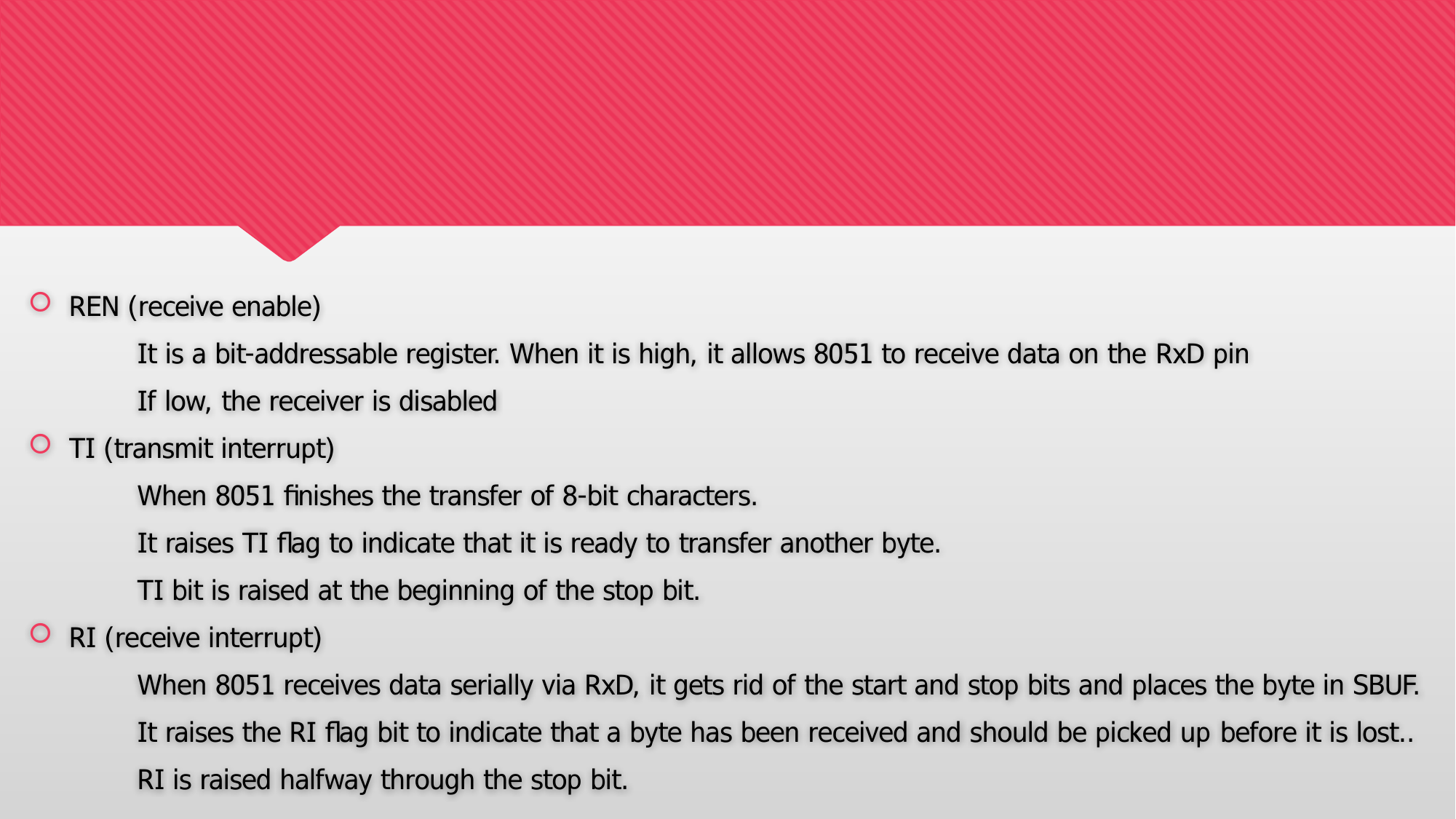

#
REN (receive enable)
	It is a bit-addressable register. When it is high, it allows 8051 to receive data on the RxD pin
	If low, the receiver is disabled
TI (transmit interrupt)
	When 8051 finishes the transfer of 8-bit characters.
	It raises TI flag to indicate that it is ready to transfer another byte.
	TI bit is raised at the beginning of the stop bit.
RI (receive interrupt)
	When 8051 receives data serially via RxD, it gets rid of the start and stop bits and places the byte in SBUF.
	It raises the RI flag bit to indicate that a byte has been received and should be picked up before it is lost..
	RI is raised halfway through the stop bit.